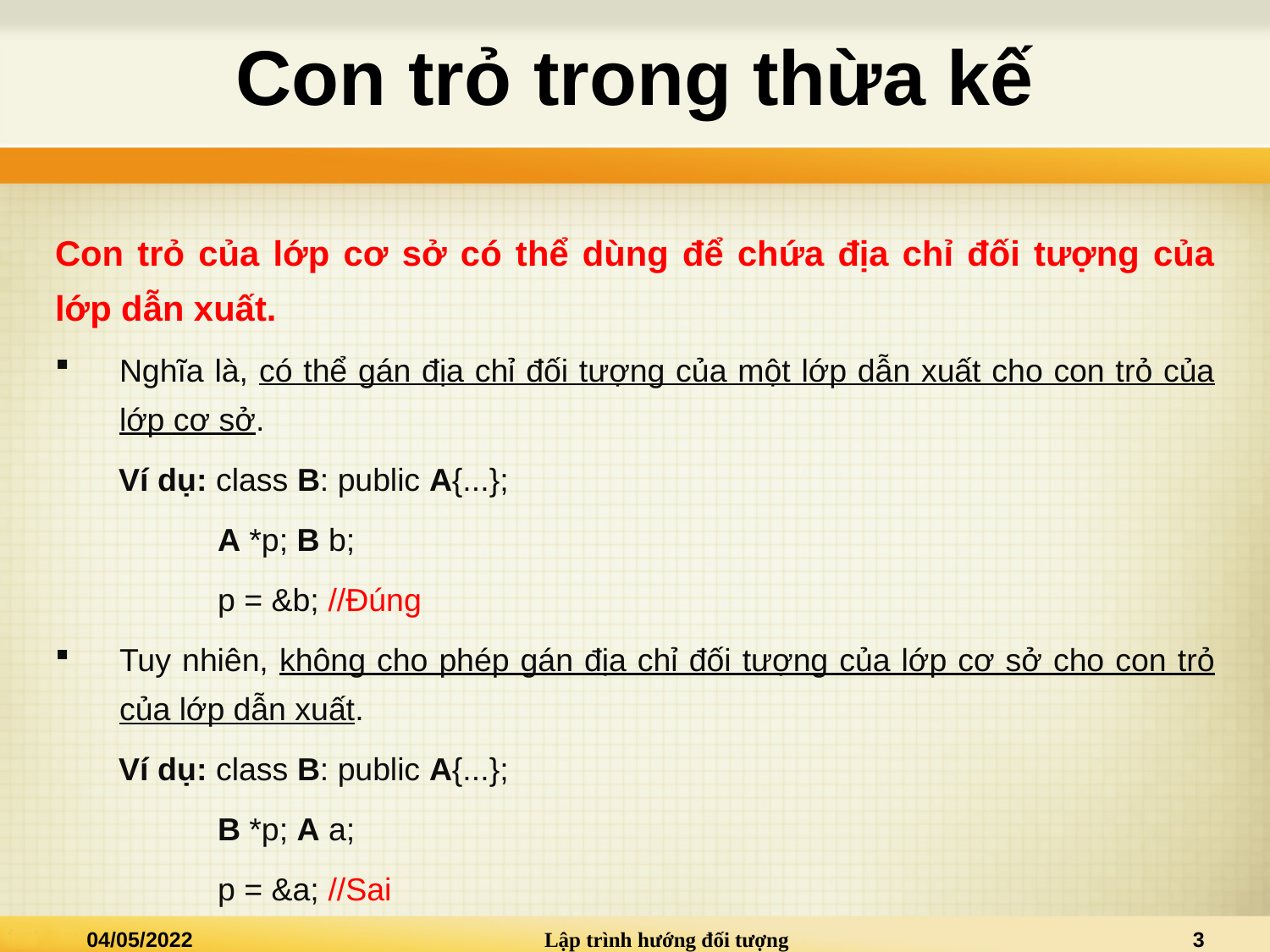

# Con trỏ trong thừa kế
Con trỏ của lớp cơ sở có thể dùng để chứa địa chỉ đối tượng của lớp dẫn xuất.
Nghĩa là, có thể gán địa chỉ đối tượng của một lớp dẫn xuất cho con trỏ của lớp cơ sở.
Ví dụ: class B: public A{...};
	    A *p; B b;
	    p = &b; //Đúng
Tuy nhiên, không cho phép gán địa chỉ đối tượng của lớp cơ sở cho con trỏ của lớp dẫn xuất.
Ví dụ: class B: public A{...};
	    B *p; A a;
	    p = &a; //Sai
04/05/2022
Lập trình hướng đối tượng
3